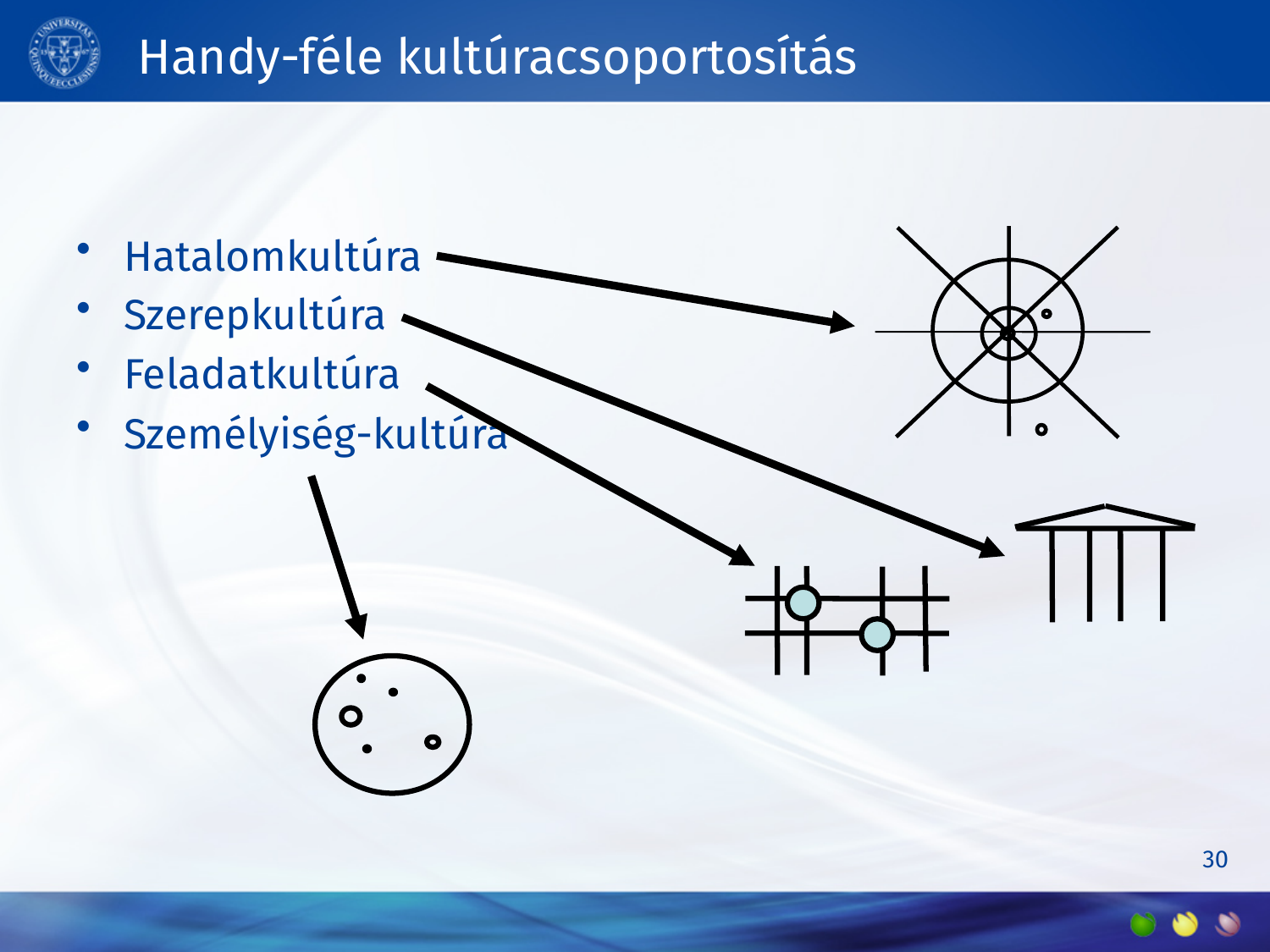

# Handy-féle kultúracsoportosítás
Hatalomkultúra
Szerepkultúra
Feladatkultúra
Személyiség-kultúra

30